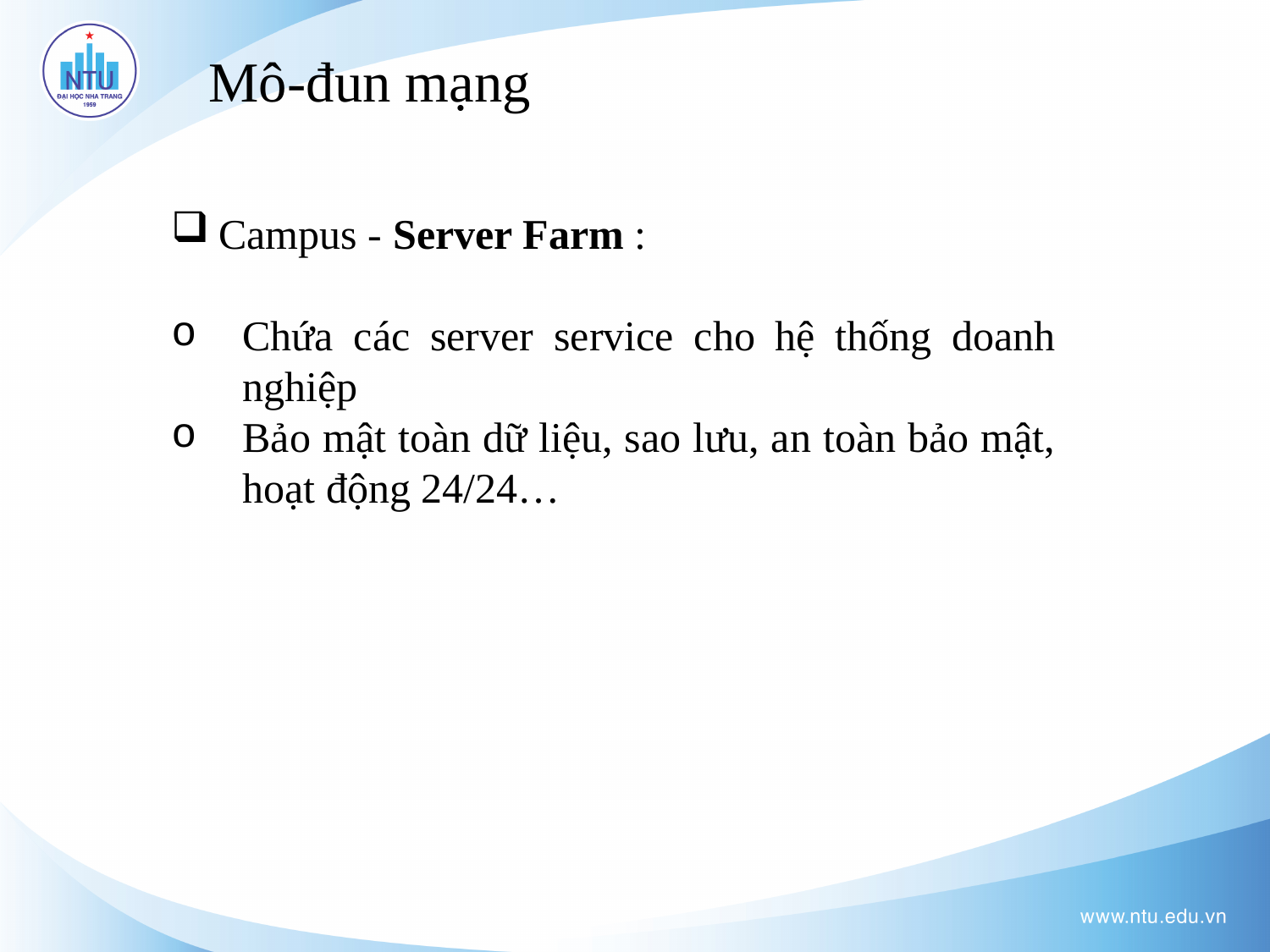

Mô-đun mạng
Campus - Server Farm :

Chứa các server service cho hệ thống doanh nghiệp
Bảo mật toàn dữ liệu, sao lưu, an toàn bảo mật, hoạt động 24/24…